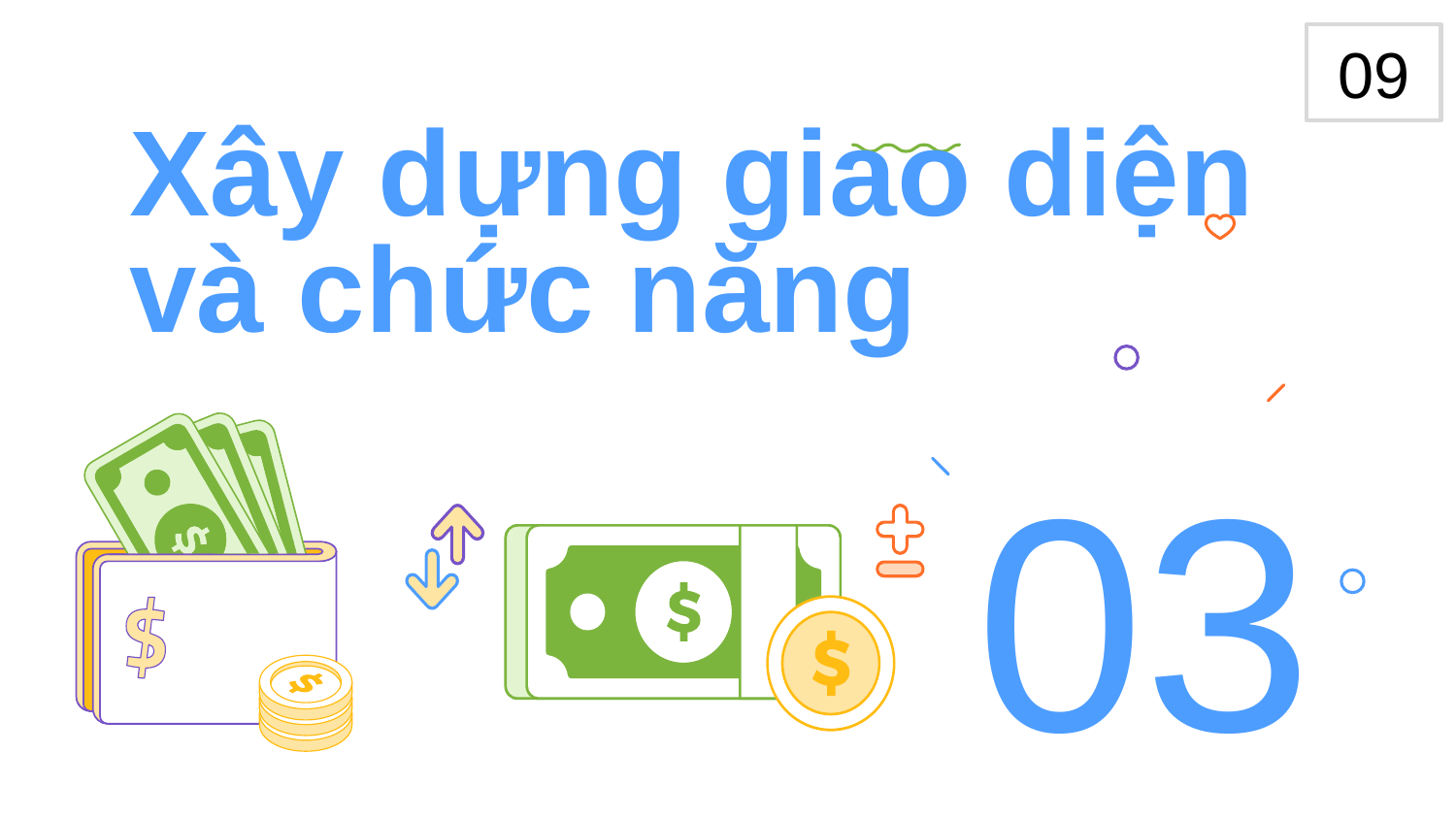

09
# Xây dựng giao diện và chức năng

03